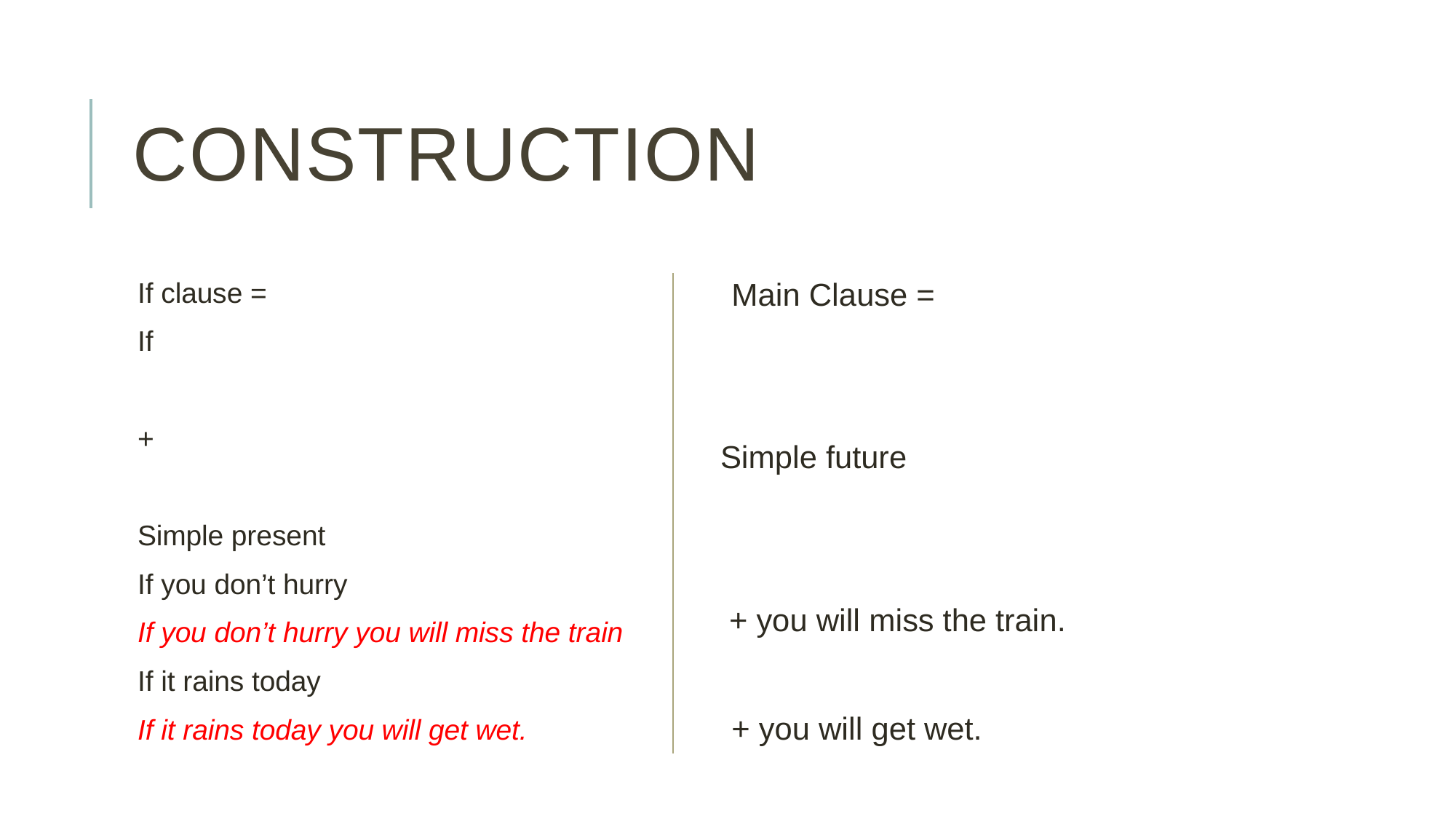

# COnstruction
If clause =
If

+

Simple present
If you don’t hurry
If you don’t hurry you will miss the train
If it rains today
If it rains today you will get wet.
Main Clause =

Simple future

 + you will miss the train.

+ you will get wet.